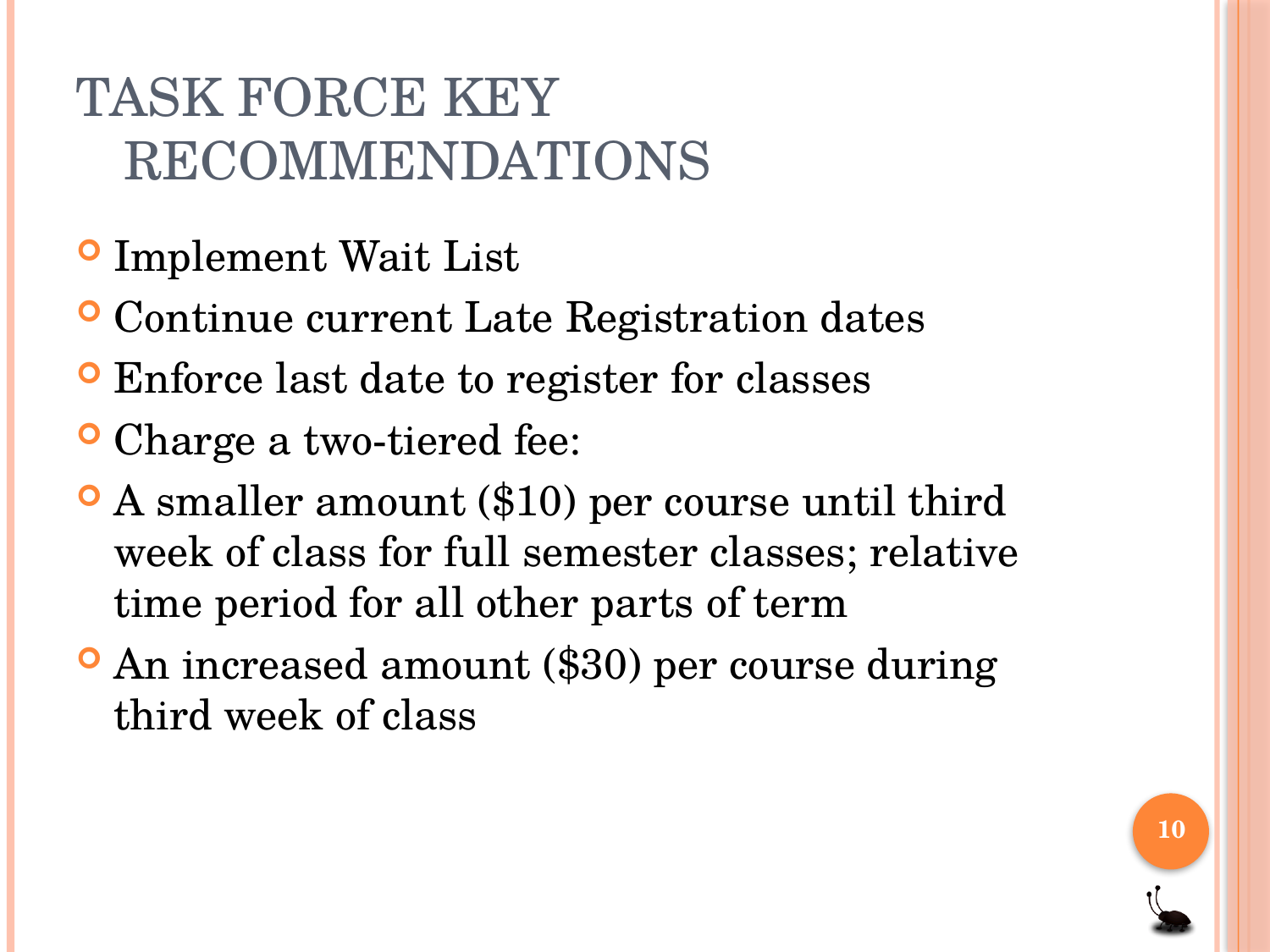

# Task Force Key Recommendations
Implement Wait List
Continue current Late Registration dates
Enforce last date to register for classes
Charge a two-tiered fee:
A smaller amount ($10) per course until third week of class for full semester classes; relative time period for all other parts of term
An increased amount ($30) per course during third week of class
10